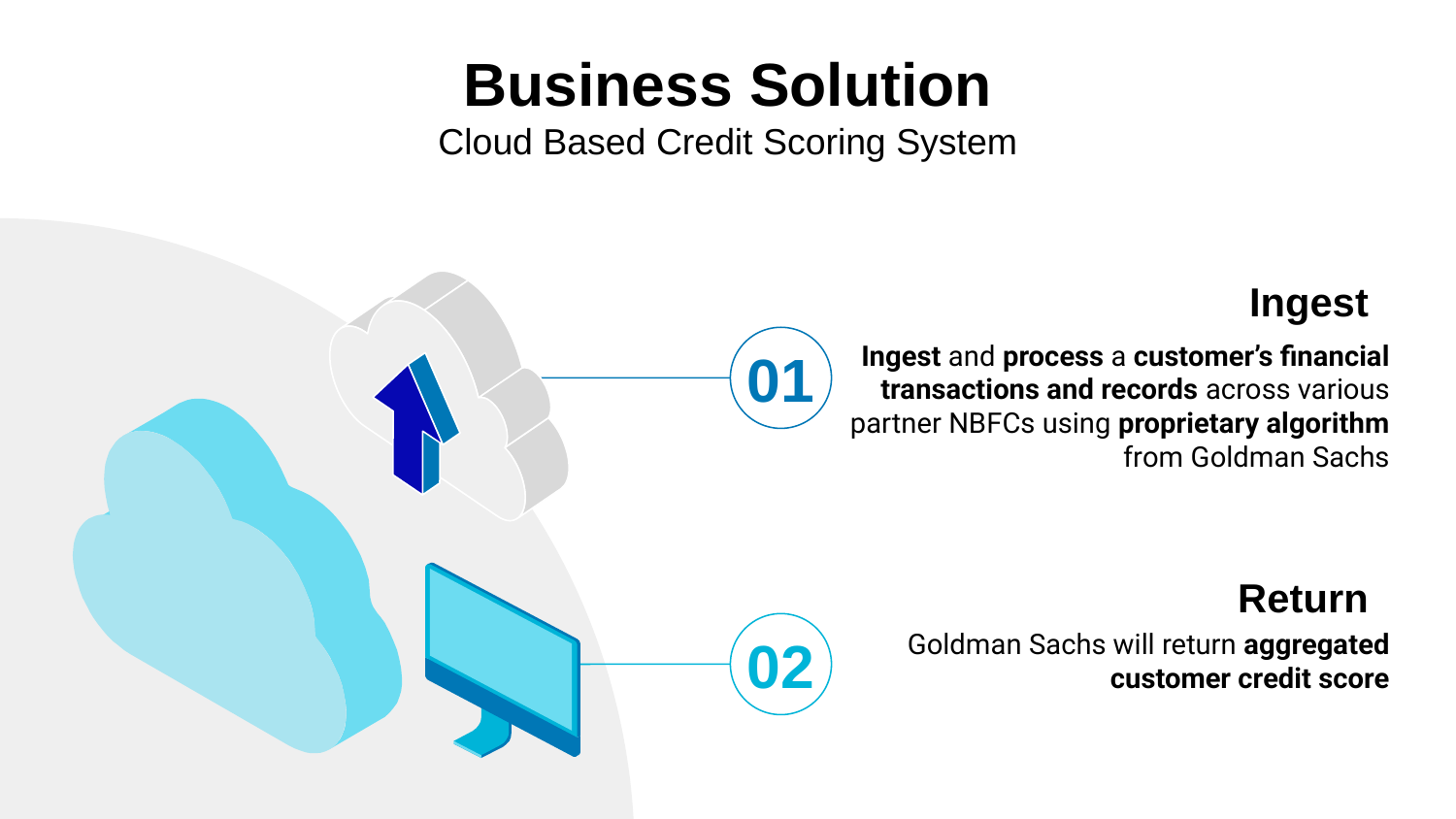

# Business Solution
Cloud Based Credit Scoring System

Ingest

01
Ingest and process a customer’s financial transactions and records across various partner NBFCs using proprietary algorithm from Goldman Sachs

Return

Goldman Sachs will return aggregated customer credit score
02